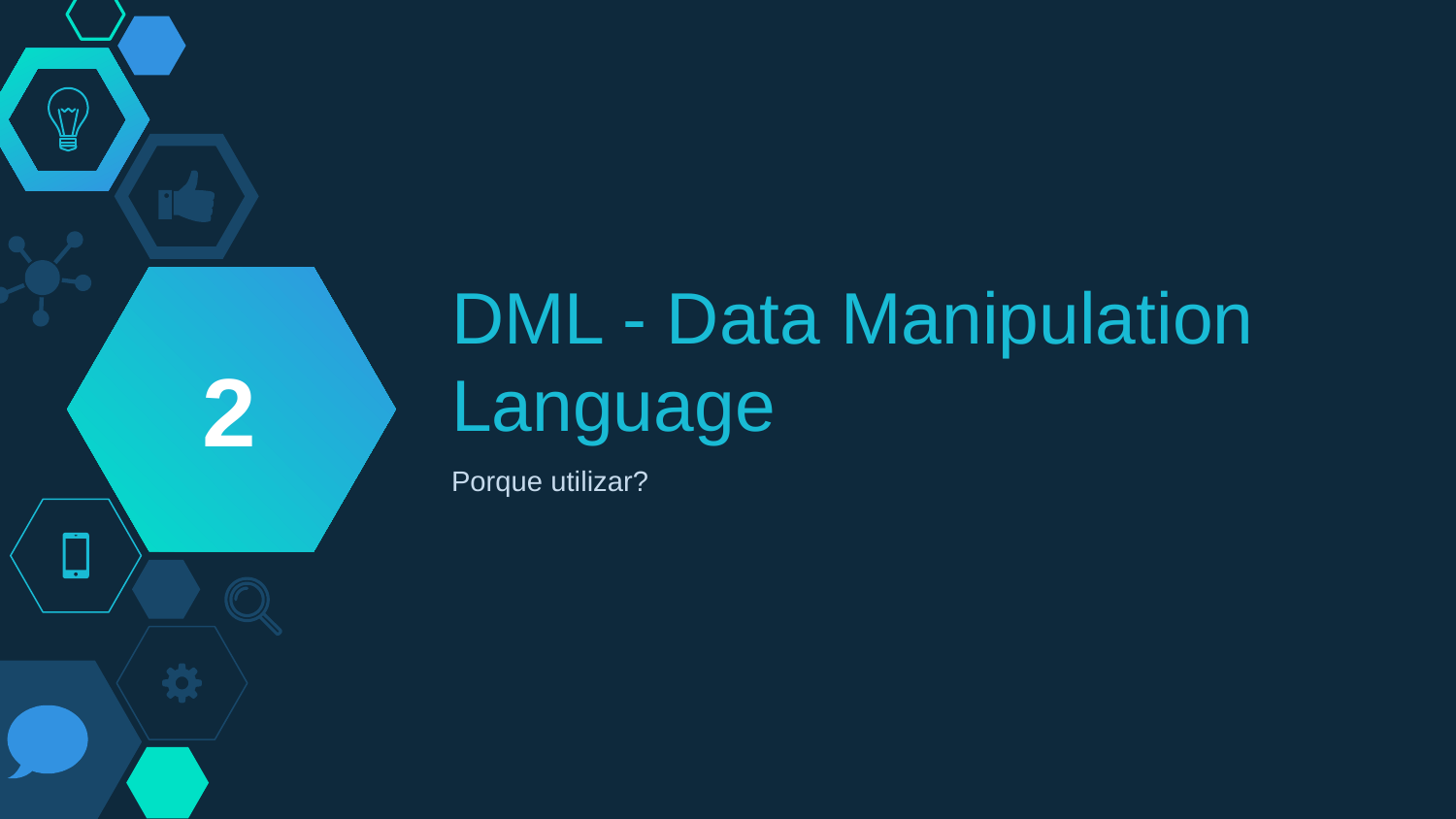

2
# DML - Data Manipulation Language
Porque utilizar?